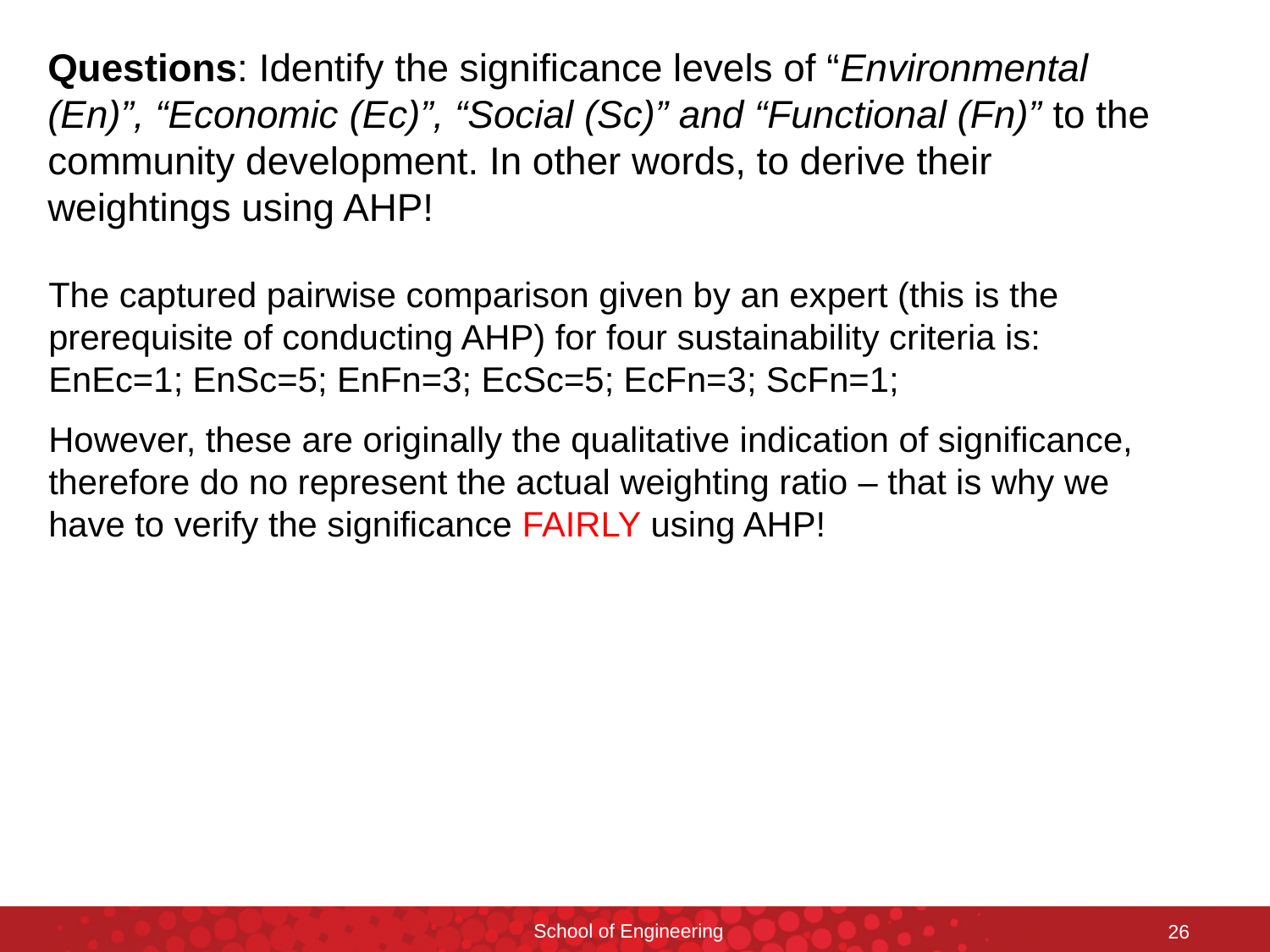

# Questions: Identify the significance levels of “Environmental (En)”, “Economic (Ec)”, “Social (Sc)” and “Functional (Fn)” to the community development. In other words, to derive their weightings using AHP!
The captured pairwise comparison given by an expert (this is the prerequisite of conducting AHP) for four sustainability criteria is: EnEc=1; EnSc=5; EnFn=3; EcSc=5; EcFn=3; ScFn=1;
However, these are originally the qualitative indication of significance, therefore do no represent the actual weighting ratio – that is why we have to verify the significance FAIRLY using AHP!

School of Engineering
26